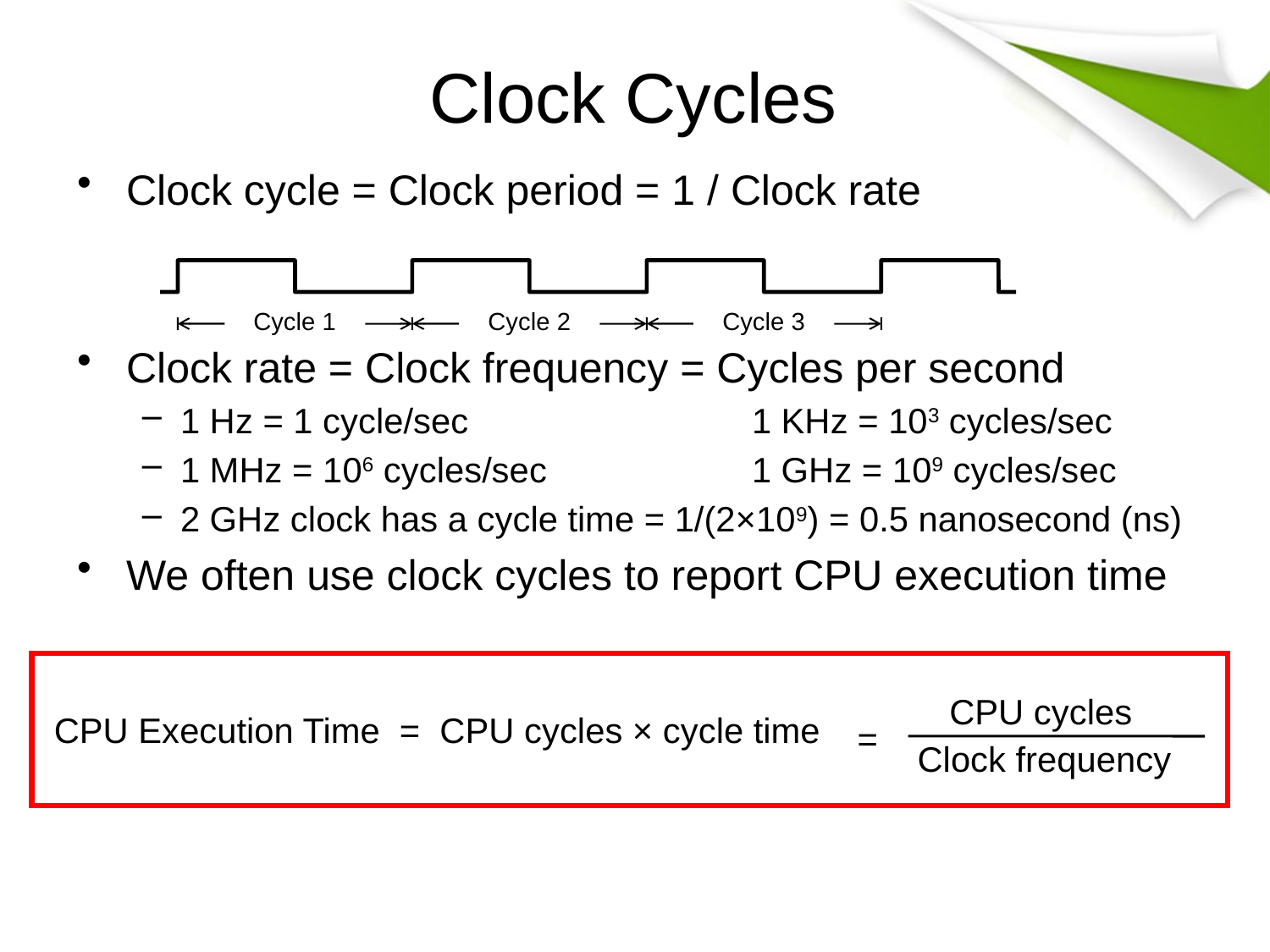

# Clock Cycles
Clock cycle = Clock period = 1 / Clock rate

Clock rate = Clock frequency = Cycles per second
1 Hz = 1 cycle/sec	1 KHz = 103 cycles/sec
1 MHz = 106 cycles/sec	1 GHz = 109 cycles/sec
2 GHz clock has a cycle time = 1/(2×109) = 0.5 nanosecond (ns)
We often use clock cycles to report CPU execution time

Cycle 1
Cycle 2
Cycle 3

 CPU Execution Time  =  CPU cycles × cycle time
CPU cycles
=
Clock frequency